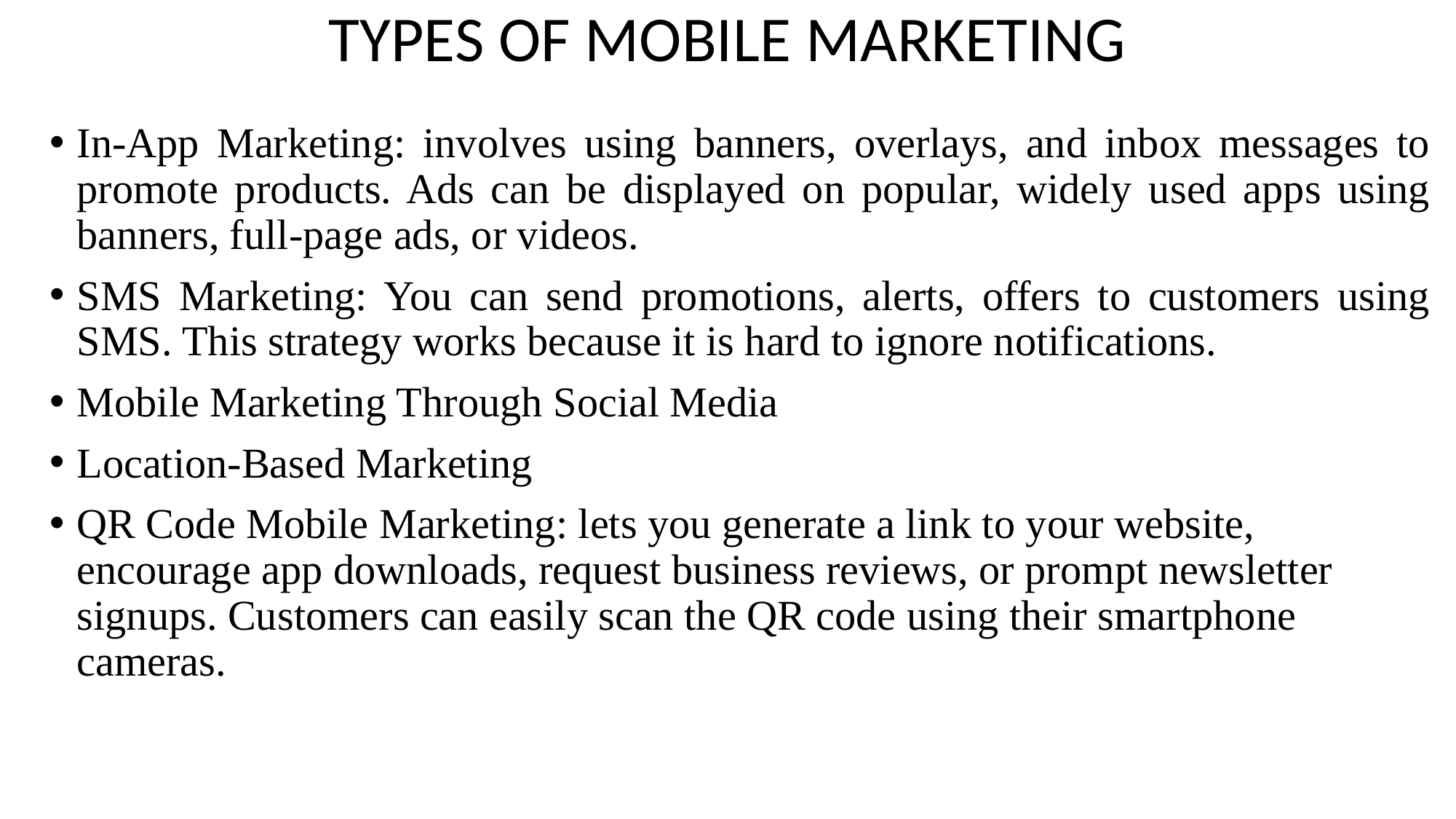

# TYPES OF MOBILE MARKETING
In-App Marketing: involves using banners, overlays, and inbox messages to promote products. Ads can be displayed on popular, widely used apps using banners, full-page ads, or videos.
SMS Marketing: You can send promotions, alerts, offers to customers using SMS. This strategy works because it is hard to ignore notifications.
Mobile Marketing Through Social Media
Location-Based Marketing
QR Code Mobile Marketing: lets you generate a link to your website, encourage app downloads, request business reviews, or prompt newsletter signups. Customers can easily scan the QR code using their smartphone cameras.